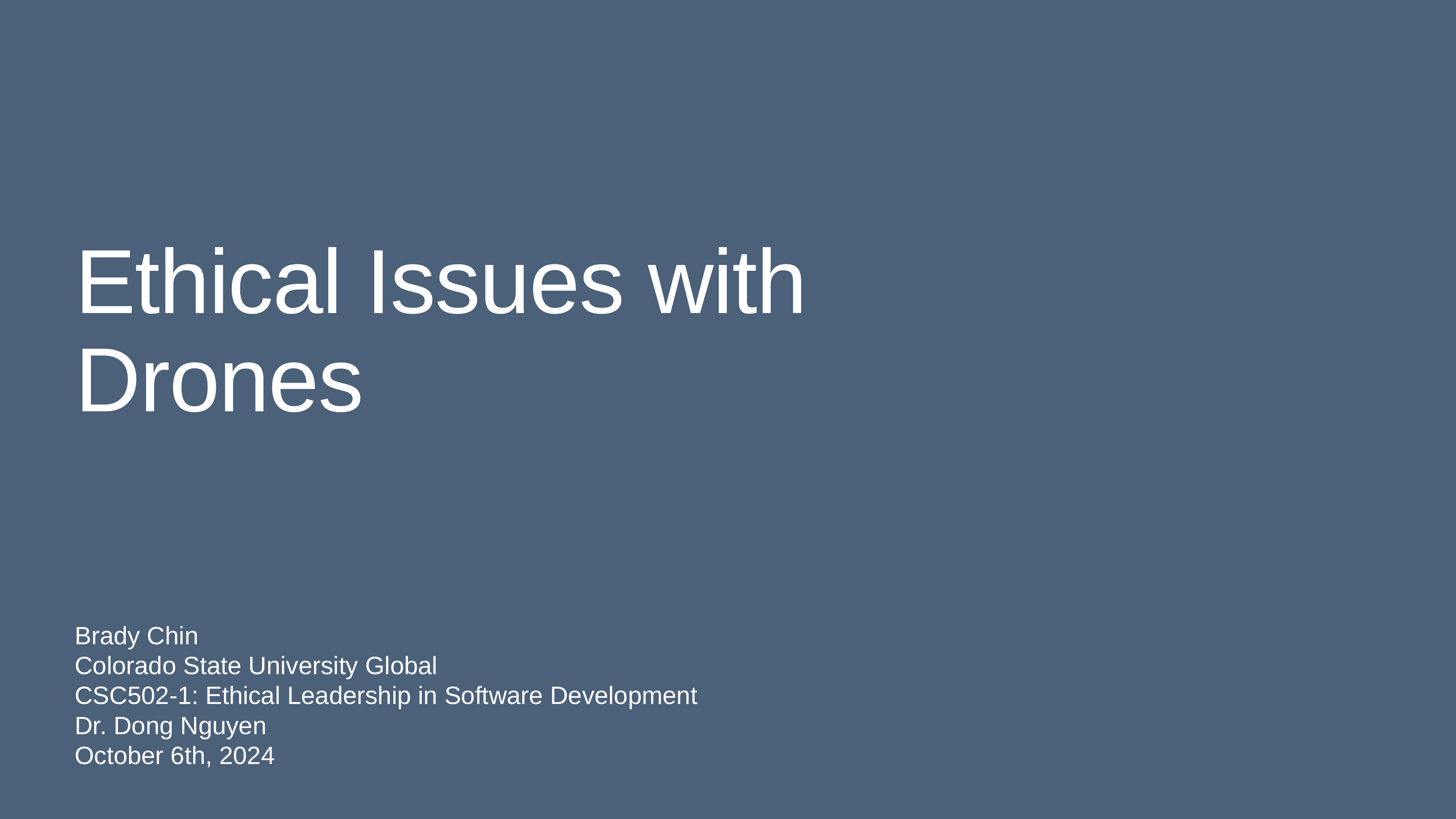

# Ethical Issues with
Drones
Brady Chin
Colorado State University Global
CSC502-1: Ethical Leadership in Software Development
Dr. Dong Nguyen
October 6th, 2024